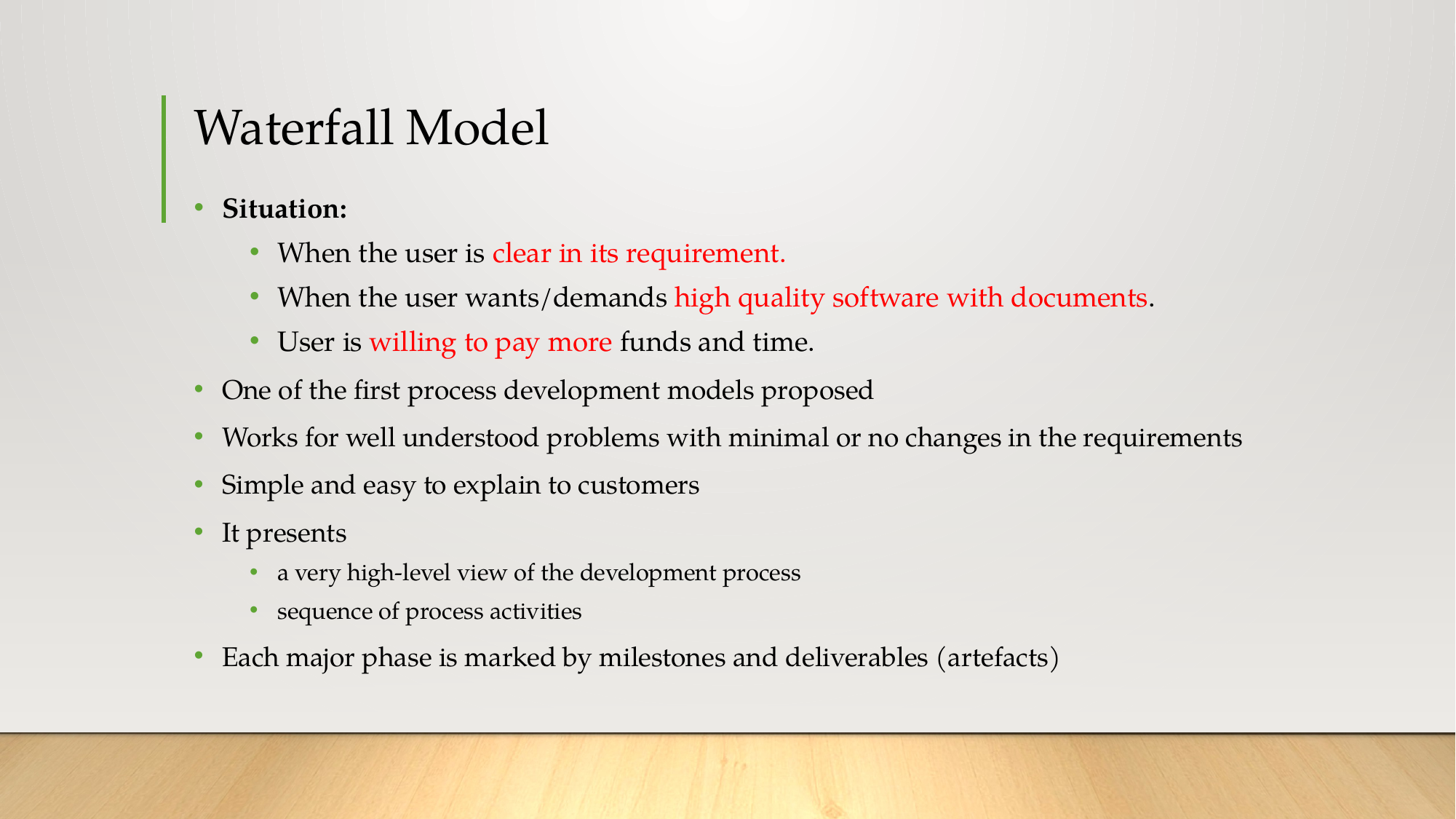

# Waterfall Model
Situation:
When the user is clear in its requirement.
When the user wants/demands high quality software with documents.
User is willing to pay more funds and time.
One of the first process development models proposed
Works for well understood problems with minimal or no changes in the requirements
Simple and easy to explain to customers
It presents
a very high-level view of the development process
sequence of process activities
Each major phase is marked by milestones and deliverables (artefacts)